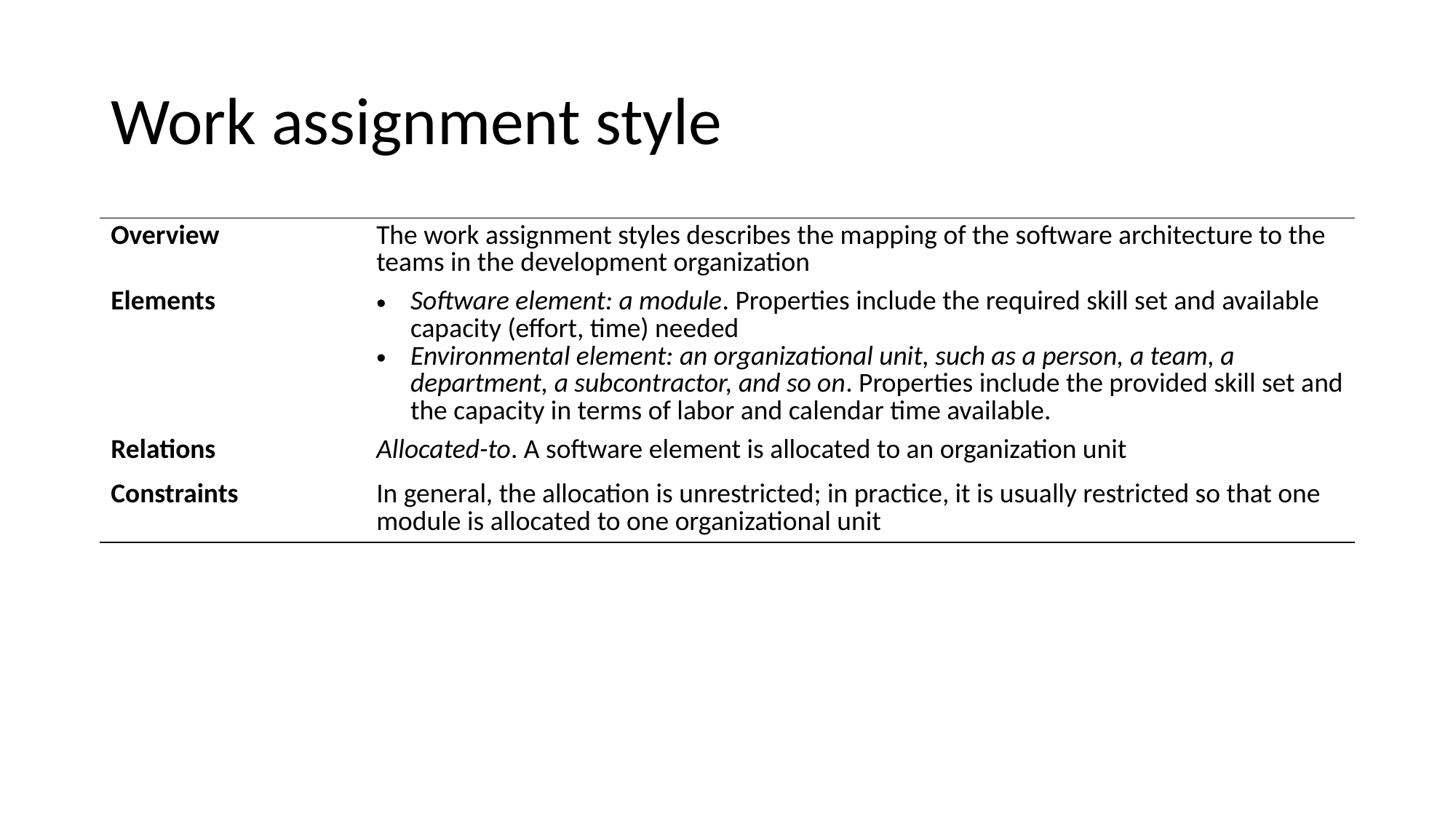

# Work assignment style
| Overview | The work assignment styles describes the mapping of the software architecture to the teams in the development organization |
| --- | --- |
| Elements | Software element: a module. Properties include the required skill set and available capacity (effort, time) needed Environmental element: an organizational unit, such as a person, a team, a department, a subcontractor, and so on. Properties include the provided skill set and the capacity in terms of labor and calendar time available. |
| Relations | Allocated-to. A software element is allocated to an organization unit |
| Constraints | In general, the allocation is unrestricted; in practice, it is usually restricted so that one module is allocated to one organizational unit |